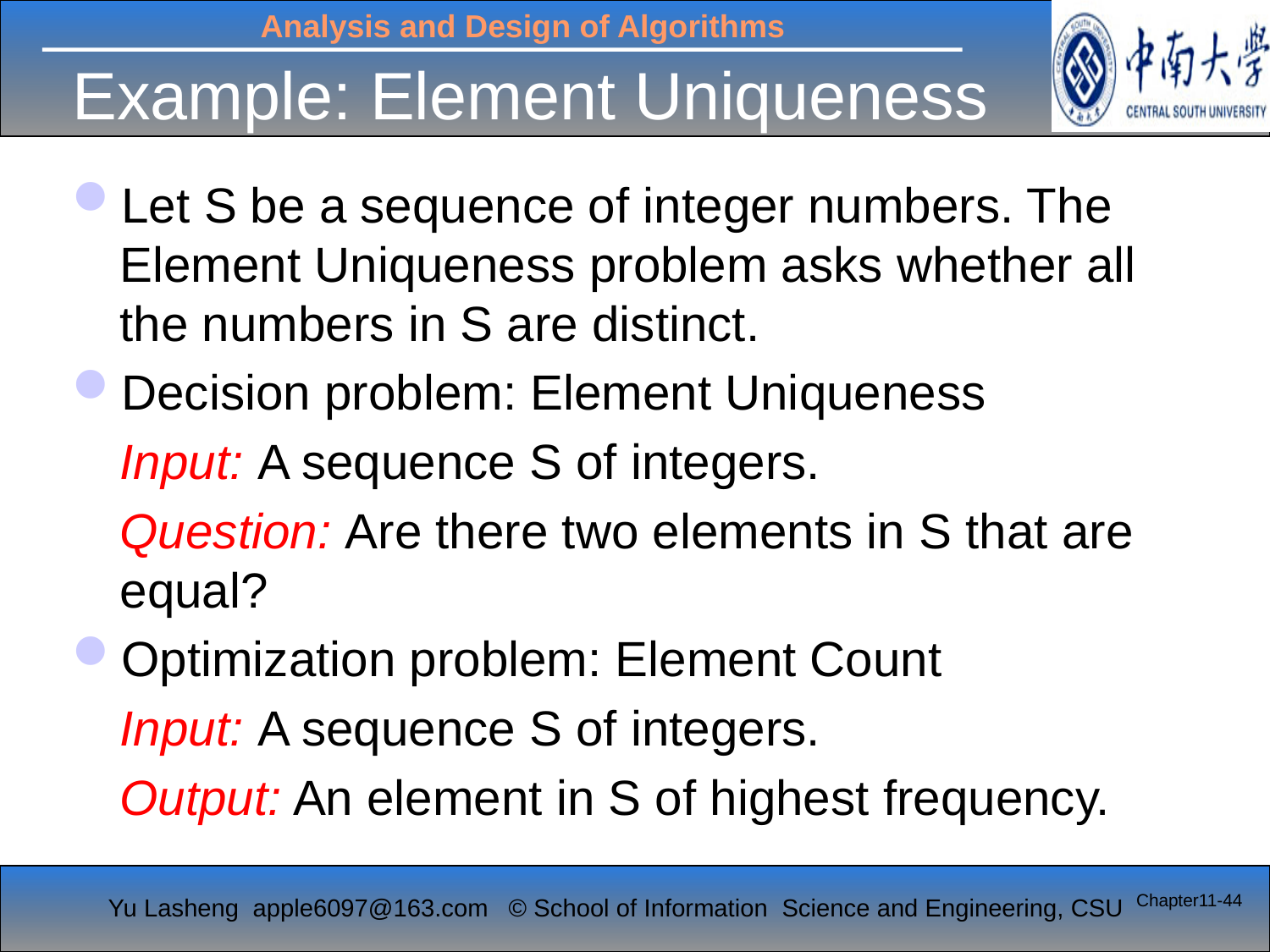

# Example: Element Uniqueness
Let S be a sequence of integer numbers. The Element Uniqueness problem asks whether all the numbers in S are distinct.
Decision problem: Element Uniqueness
	Input: A sequence S of integers.
	Question: Are there two elements in S that are equal?
Optimization problem: Element Count
	Input: A sequence S of integers.
	Output: An element in S of highest frequency.
Chapter11-44